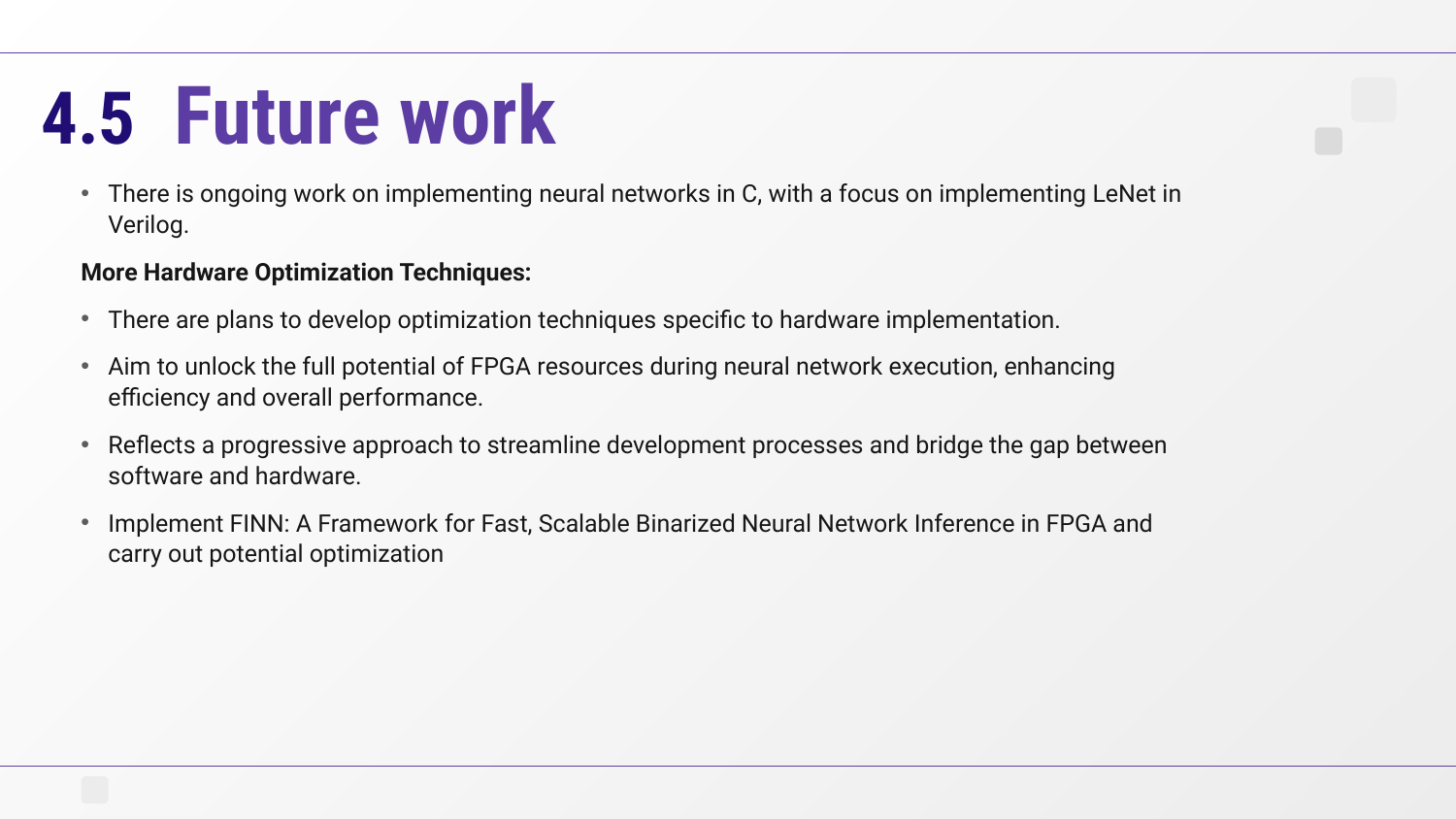

4.5
# Future work

There is ongoing work on implementing neural networks in C, with a focus on implementing LeNet in Verilog.
More Hardware Optimization Techniques:
There are plans to develop optimization techniques specific to hardware implementation.
Aim to unlock the full potential of FPGA resources during neural network execution, enhancing efficiency and overall performance.
Reflects a progressive approach to streamline development processes and bridge the gap between software and hardware.
Implement FINN: A Framework for Fast, Scalable Binarized Neural Network Inference in FPGA and carry out potential optimization